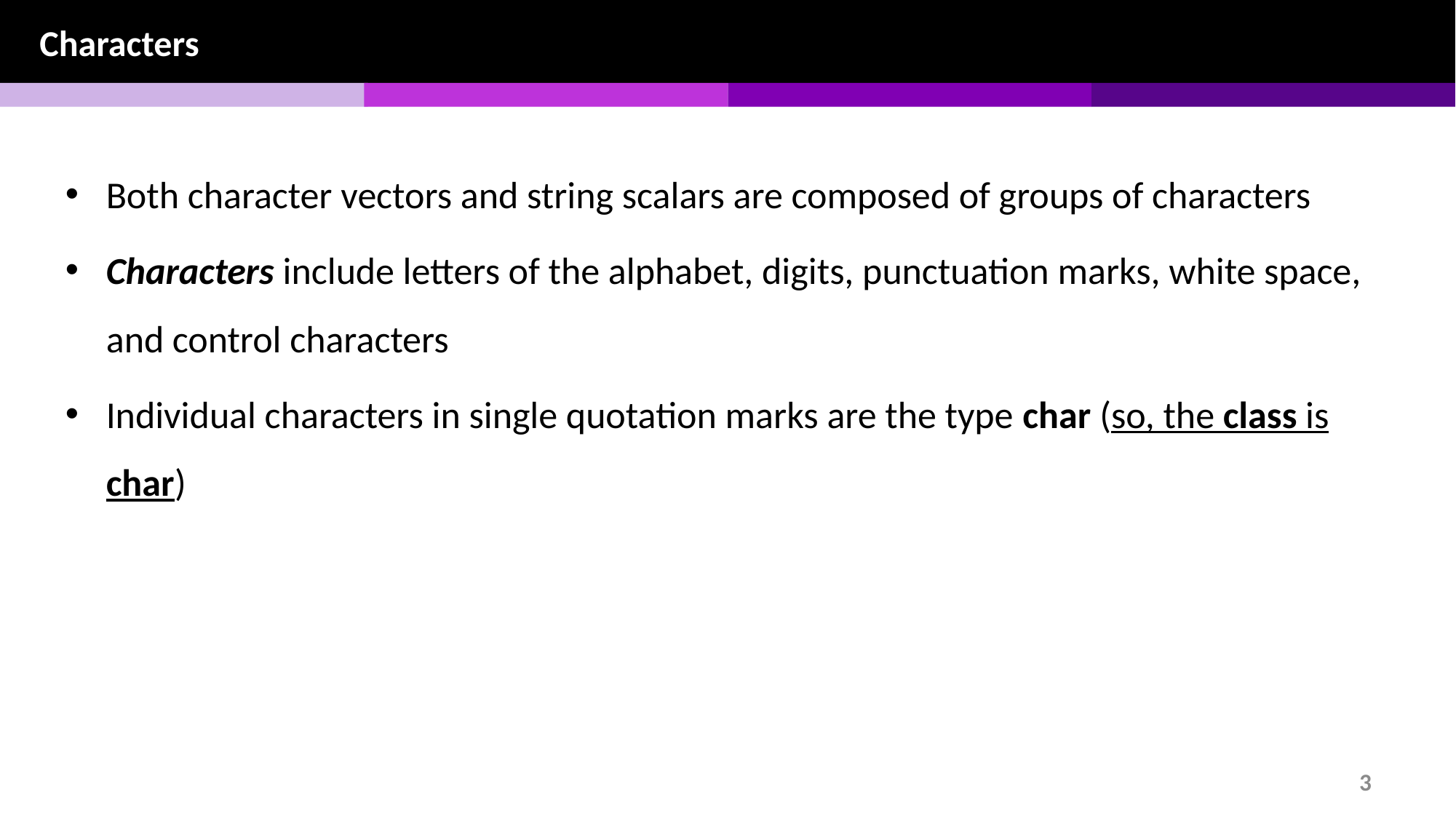

Characters
Both character vectors and string scalars are composed of groups of characters
Characters include letters of the alphabet, digits, punctuation marks, white space, and control characters
Individual characters in single quotation marks are the type char (so, the class is char)